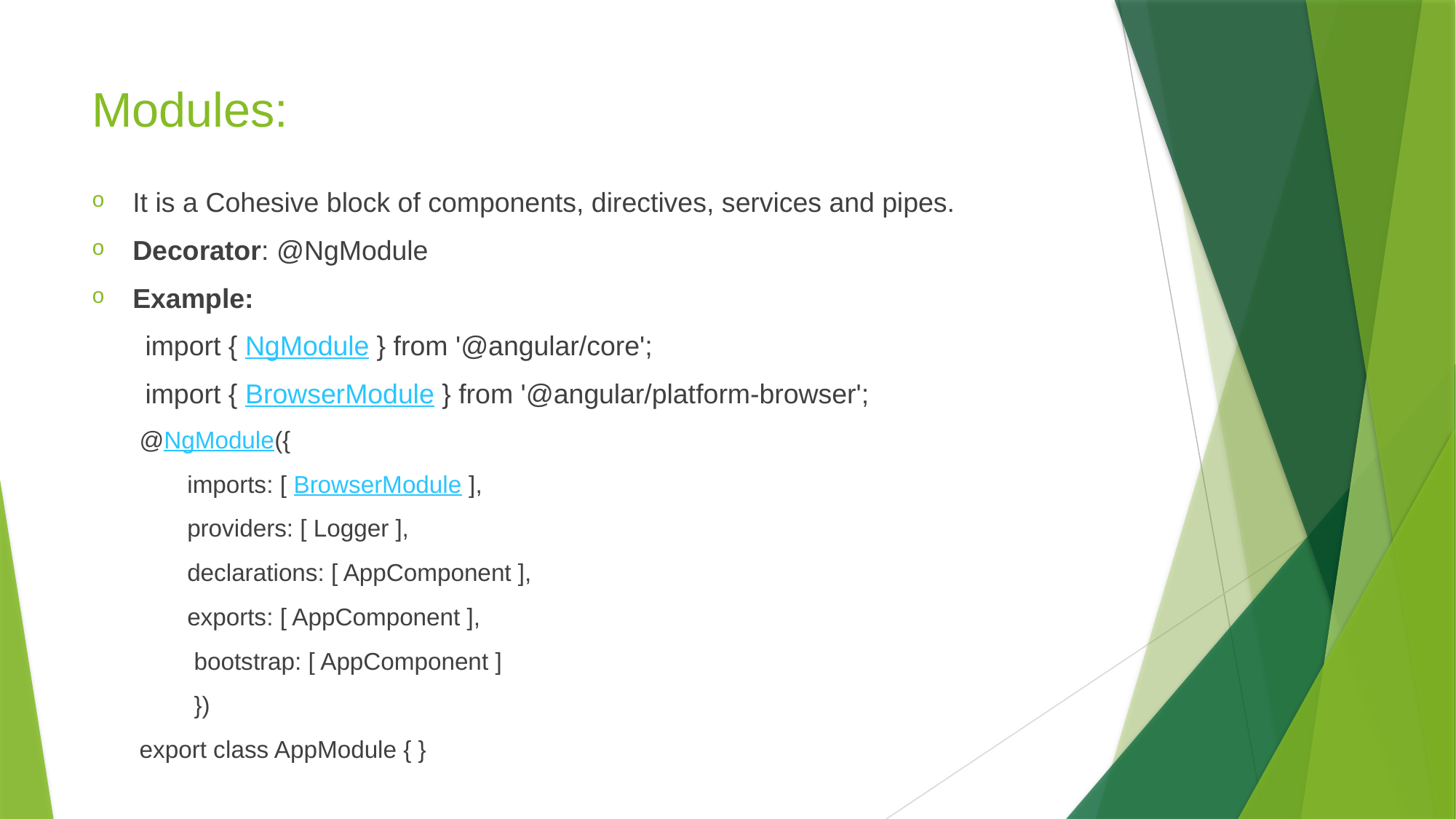

# Modules:
It is a Cohesive block of components, directives, services and pipes.
Decorator: @NgModule
Example:
       import { NgModule } from '@angular/core';
       import { BrowserModule } from '@angular/platform-browser';
@NgModule({
imports: [ BrowserModule ],
providers: [ Logger ],
declarations: [ AppComponent ],
exports: [ AppComponent ],
 bootstrap: [ AppComponent ]
 })
export class AppModule { }